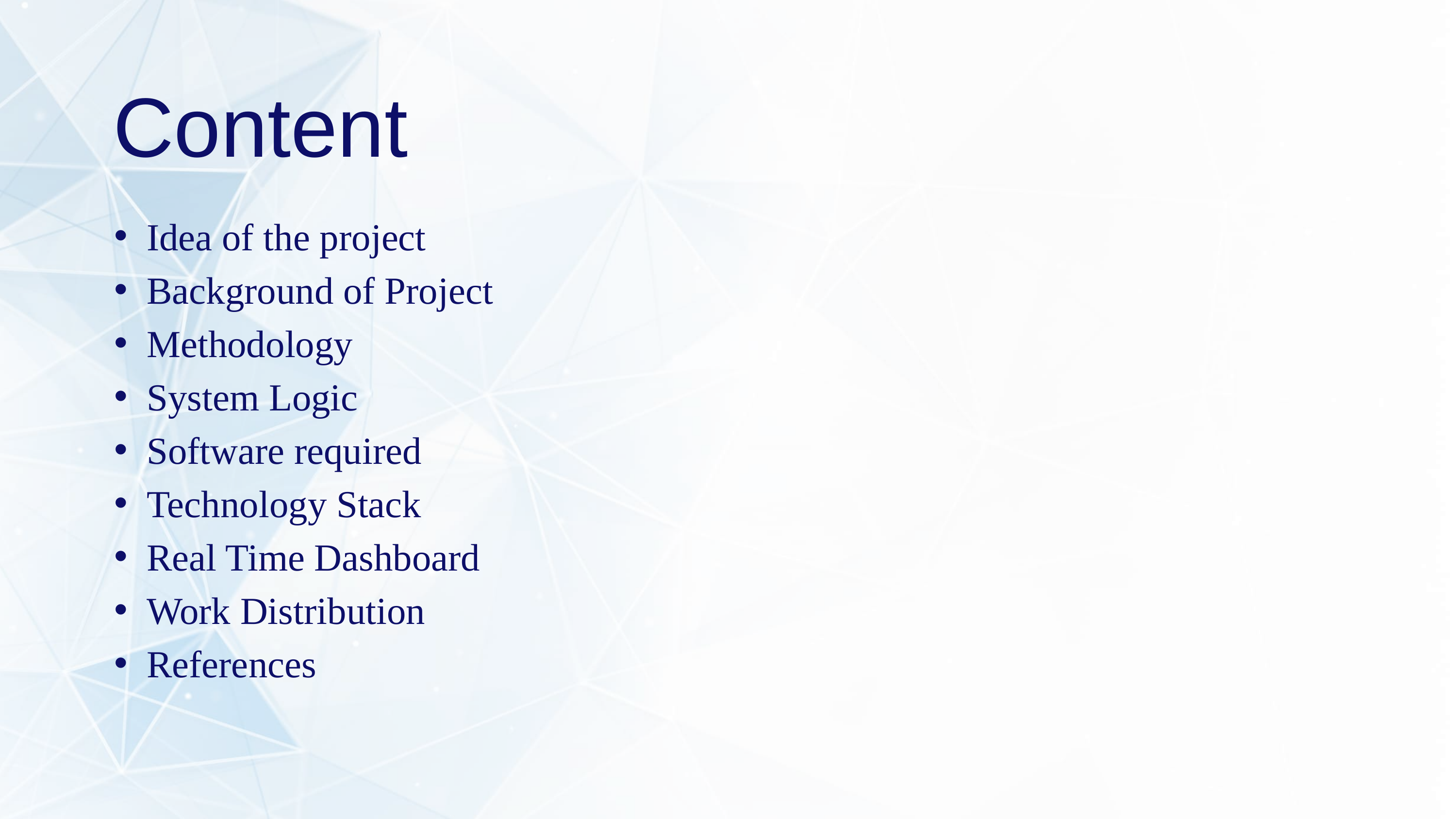

Content
Idea of the project
Background of Project
Methodology
System Logic
Software required
Technology Stack
Real Time Dashboard
Work Distribution
References